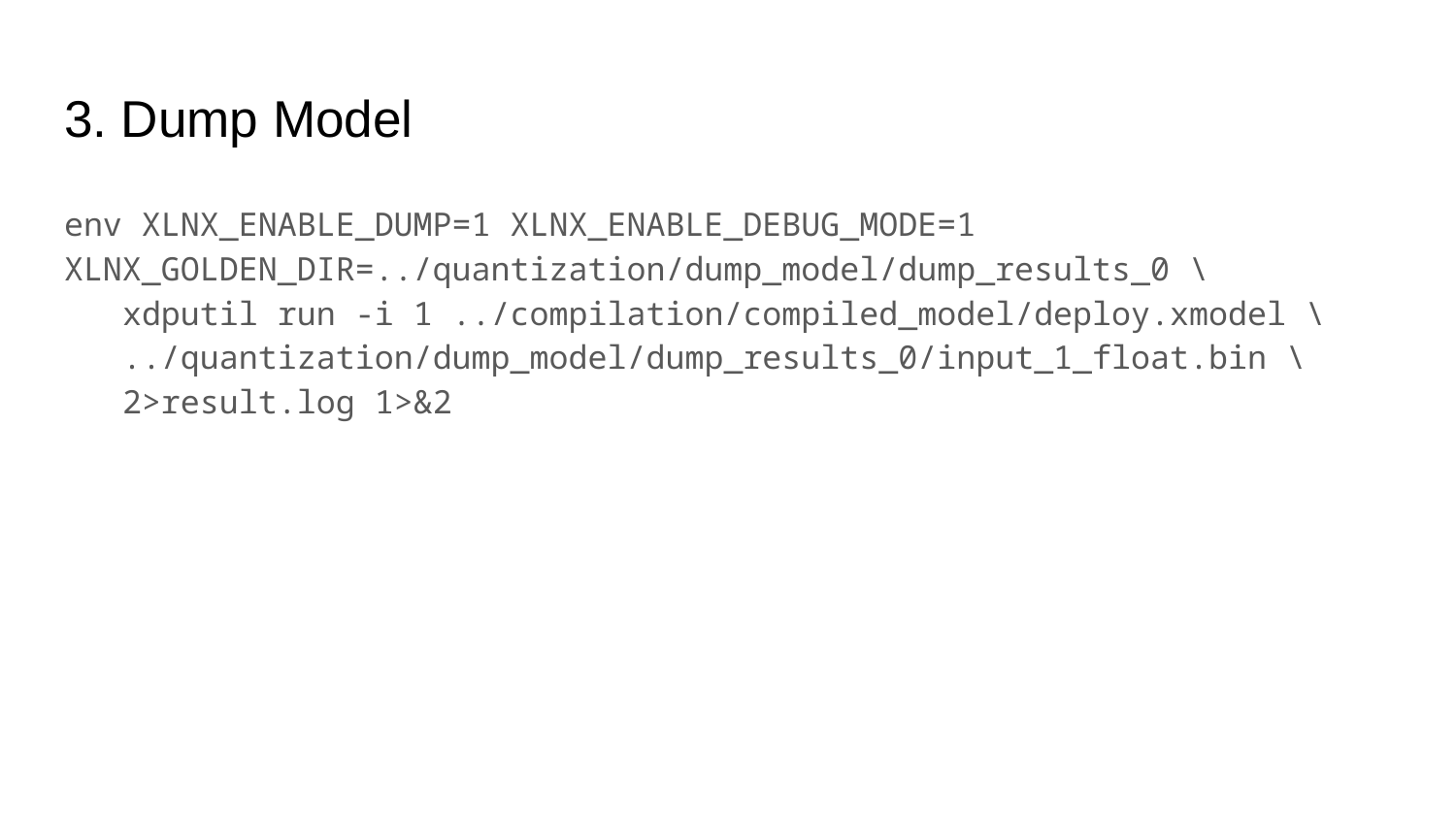

# 3. Dump Model
env XLNX_ENABLE_DUMP=1 XLNX_ENABLE_DEBUG_MODE=1 XLNX_GOLDEN_DIR=../quantization/dump_model/dump_results_0 \
   xdputil run -i 1 ../compilation/compiled_model/deploy.xmodel \
   ../quantization/dump_model/dump_results_0/input_1_float.bin \
   2>result.log 1>&2